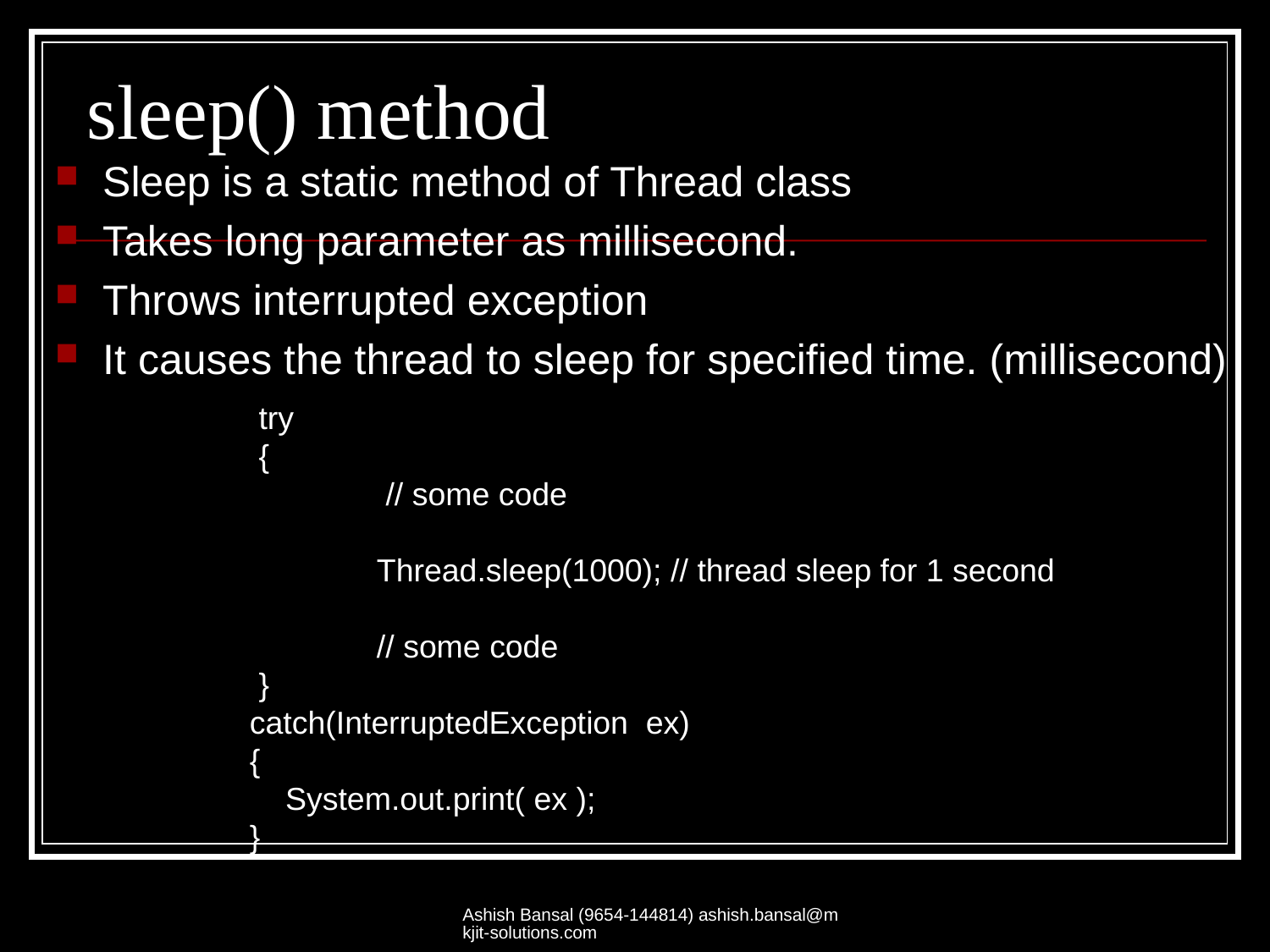

# sleep() method
Sleep is a static method of Thread class
Takes long parameter as millisecond.
Throws interrupted exception
It causes the thread to sleep for specified time. (millisecond)

 try
 {
	 // some code

	Thread.sleep(1000); // thread sleep for 1 second

 	// some code
 }
catch(InterruptedException  ex)
{
    System.out.print( ex );
}
Ashish Bansal (9654-144814) ashish.bansal@mkjit-solutions.com